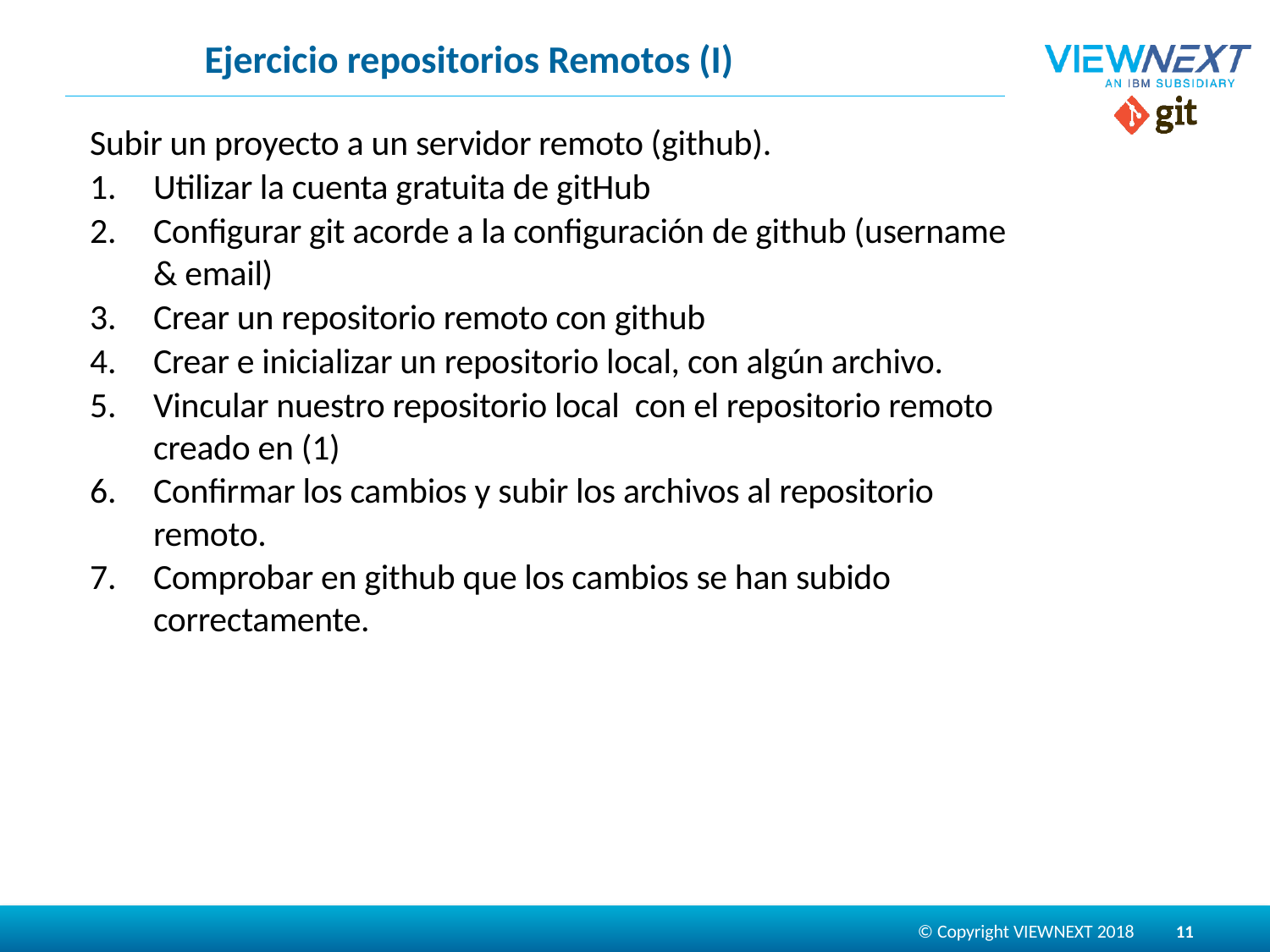

# Ejercicio repositorios Remotos (I)
Subir un proyecto a un servidor remoto (github).
Utilizar la cuenta gratuita de gitHub
Configurar git acorde a la configuración de github (username & email)
Crear un repositorio remoto con github
Crear e inicializar un repositorio local, con algún archivo.
Vincular nuestro repositorio local  con el repositorio remoto creado en (1)
Confirmar los cambios y subir los archivos al repositorio remoto.
Comprobar en github que los cambios se han subido correctamente.
11